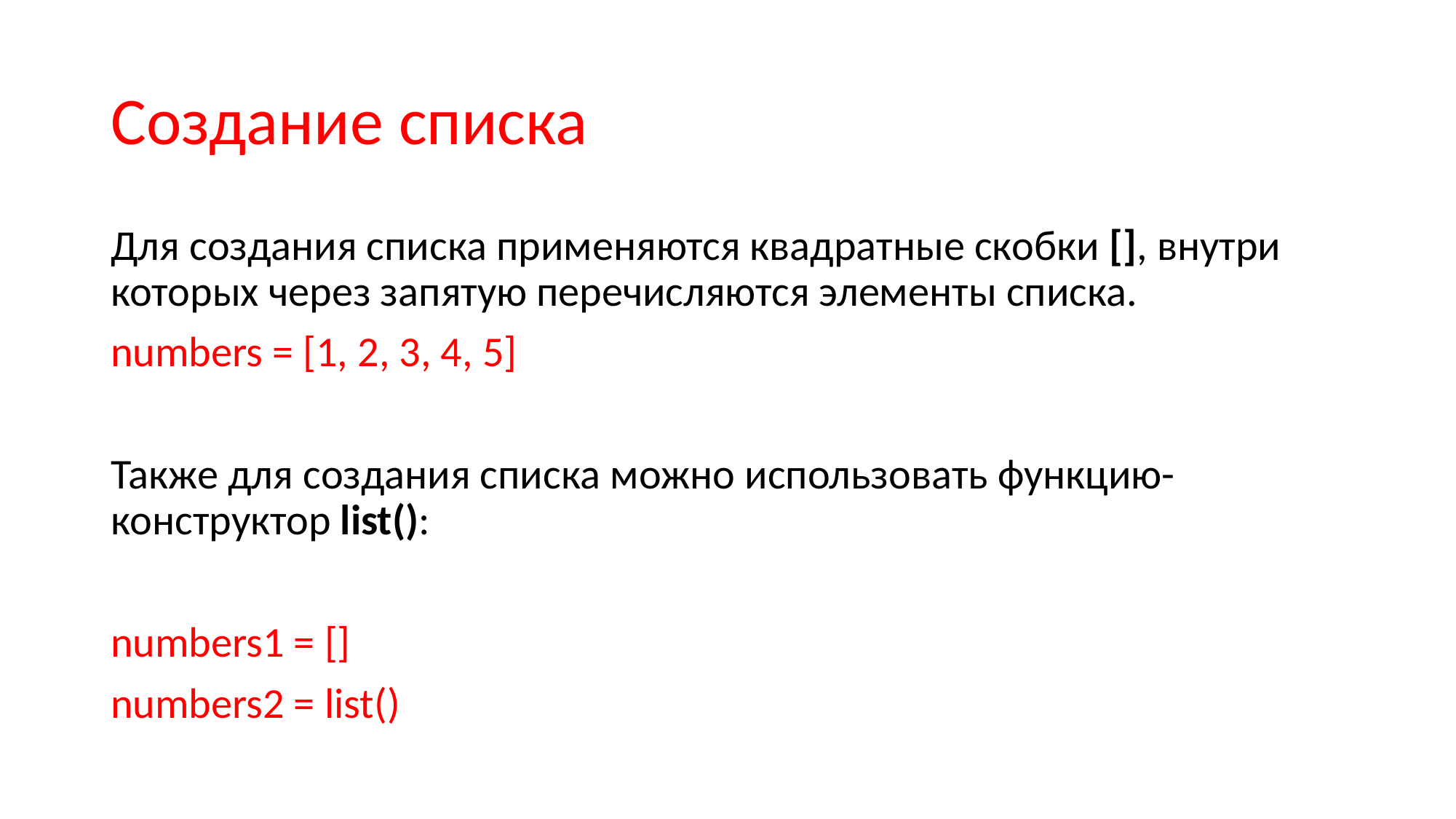

# Создание списка
Для создания списка применяются квадратные скобки [], внутри которых через запятую перечисляются элементы списка.
numbers = [1, 2, 3, 4, 5]

Также для создания списка можно использовать функцию-конструктор list():

numbers1 = []
numbers2 = list()